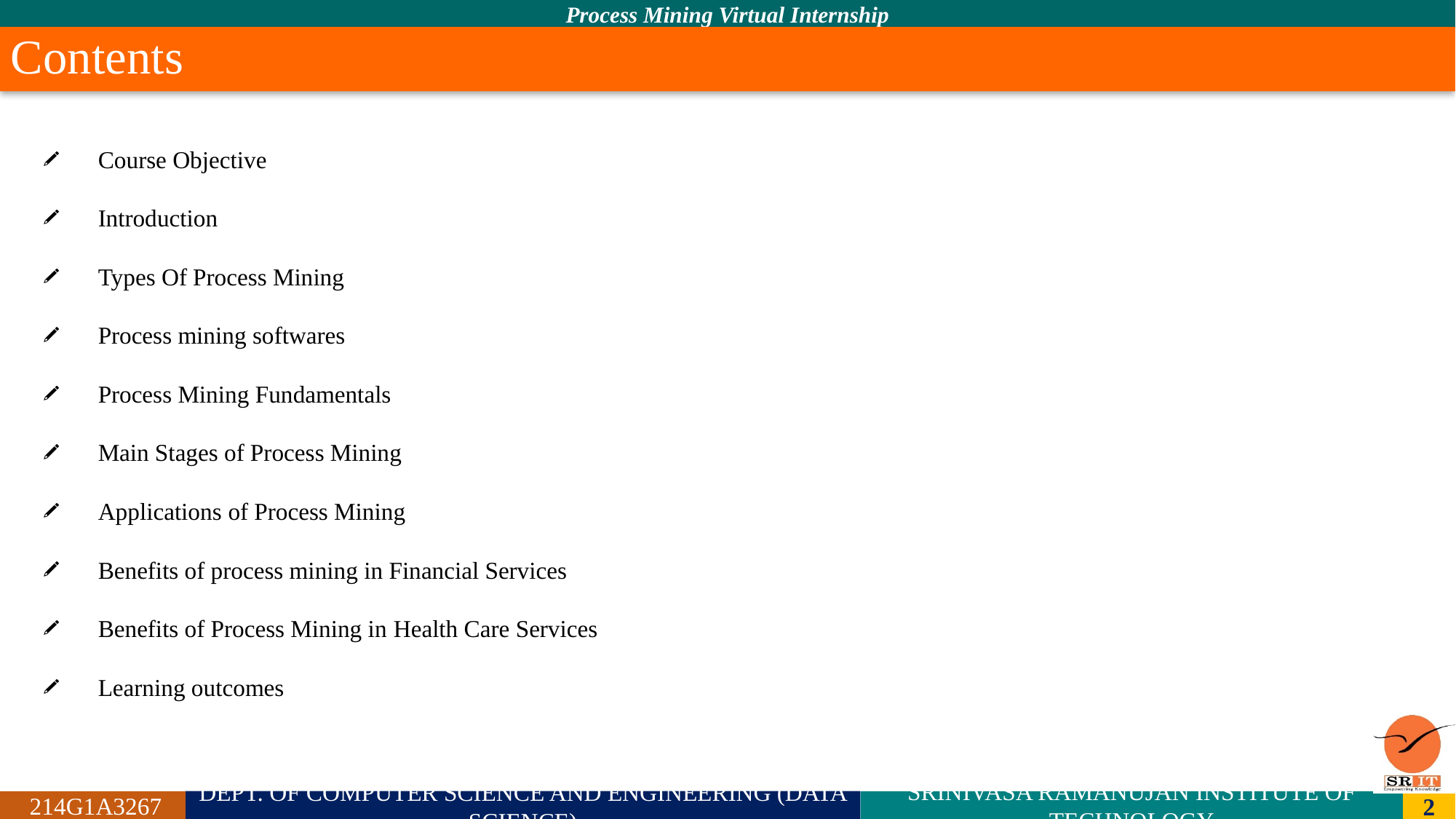

# Contents
Course Objective
Introduction
Types Of Process Mining
Process mining softwares
Process Mining Fundamentals
Main Stages of Process Mining
Applications of Process Mining
Benefits of process mining in Financial Services
Benefits of Process Mining in Health Care Services
Learning outcomes